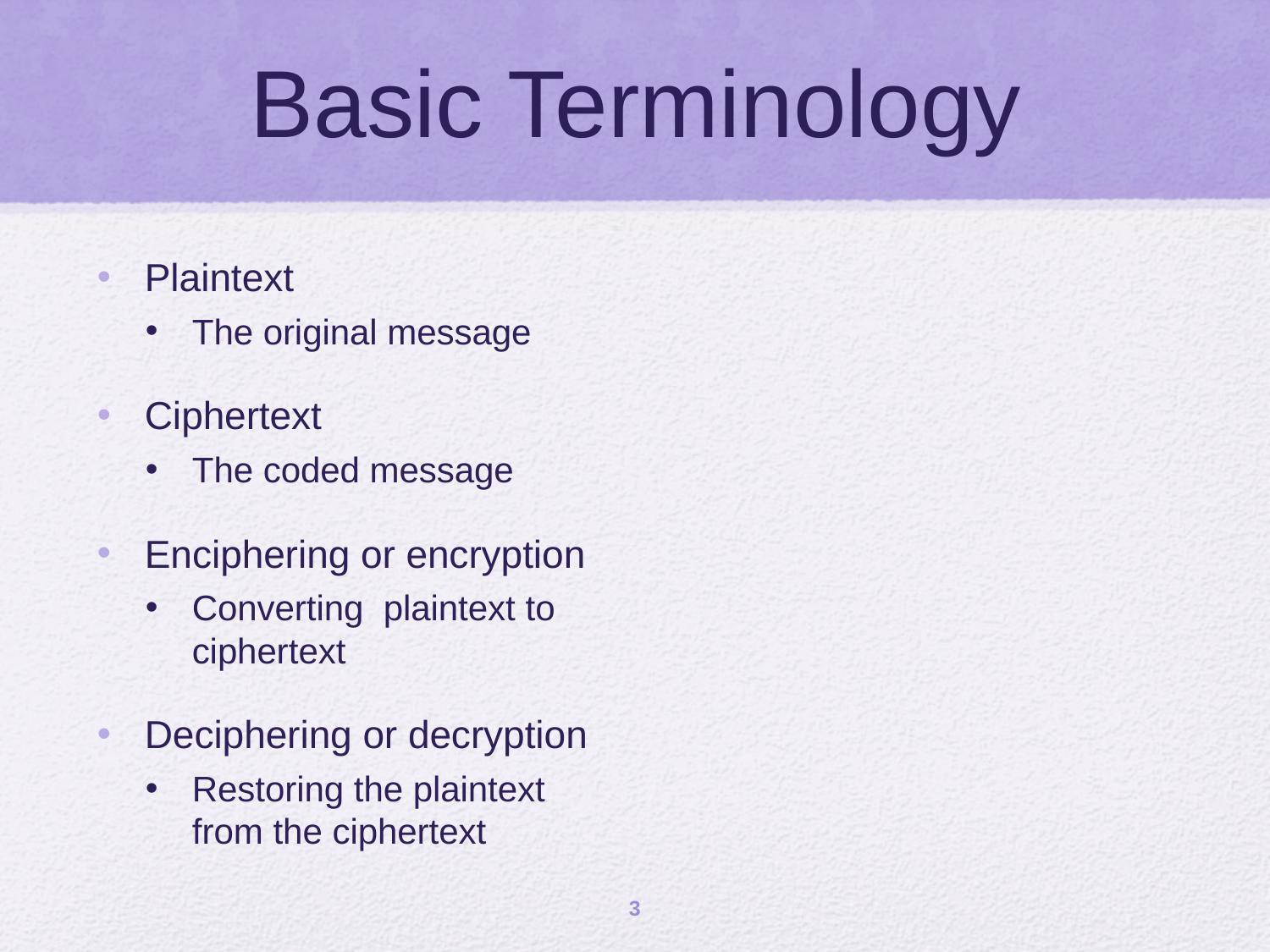

# Basic Terminology
Plaintext
The original message
Ciphertext
The coded message
Enciphering or encryption
Converting  plaintext to ciphertext
Deciphering or decryption
Restoring the plaintext from the ciphertext
3